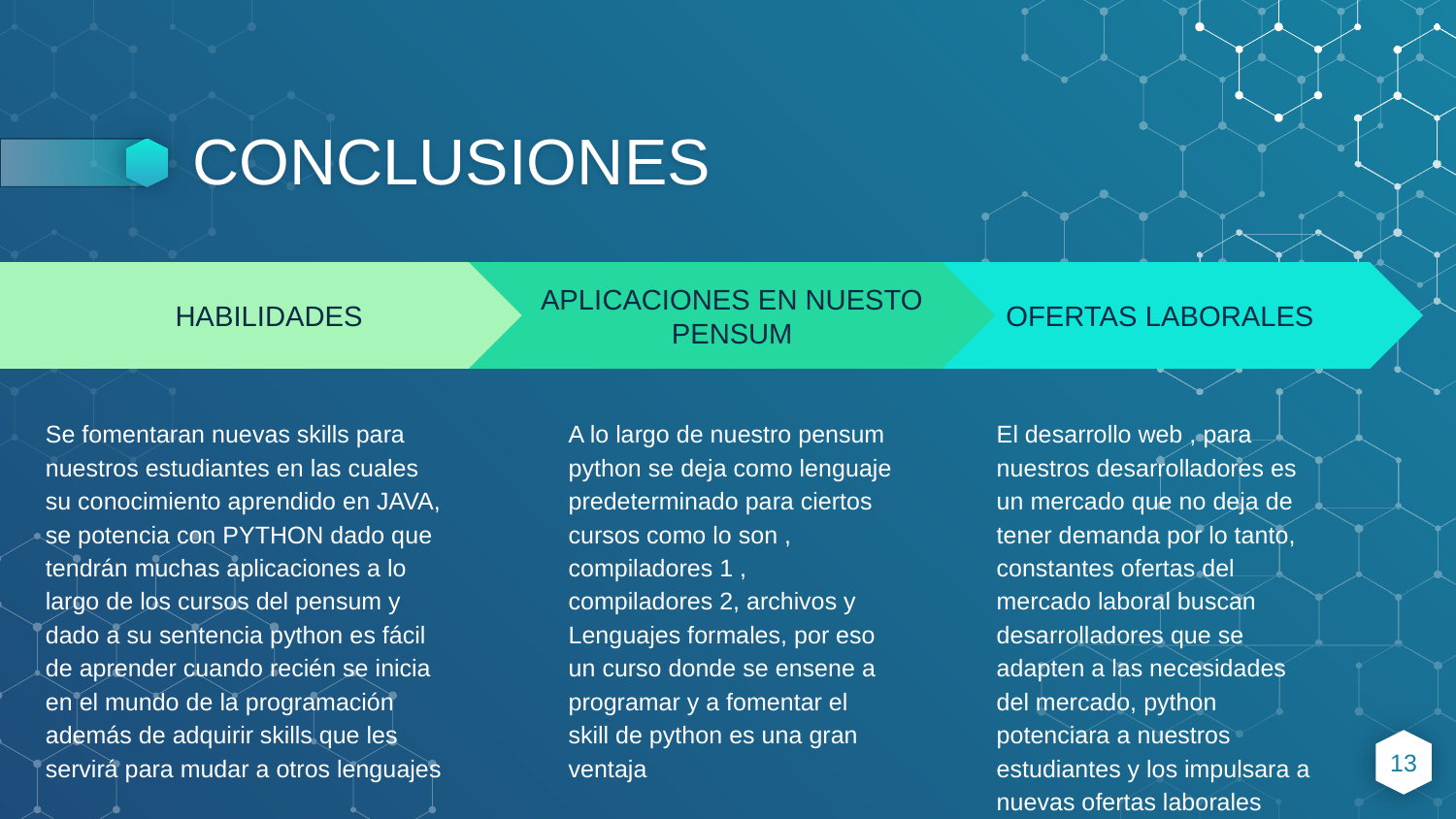

# CONCLUSIONES
APLICACIONES EN NUESTO PENSUM
A lo largo de nuestro pensum python se deja como lenguaje predeterminado para ciertos cursos como lo son , compiladores 1 , compiladores 2, archivos y Lenguajes formales, por eso un curso donde se ensene a programar y a fomentar el skill de python es una gran ventaja
OFERTAS LABORALES
El desarrollo web , para nuestros desarrolladores es un mercado que no deja de tener demanda por lo tanto, constantes ofertas del mercado laboral buscan desarrolladores que se adapten a las necesidades del mercado, python potenciara a nuestros estudiantes y los impulsara a nuevas ofertas laborales
HABILIDADES
Se fomentaran nuevas skills para nuestros estudiantes en las cuales su conocimiento aprendido en JAVA, se potencia con PYTHON dado que tendrán muchas aplicaciones a lo largo de los cursos del pensum y dado a su sentencia python es fácil de aprender cuando recién se inicia en el mundo de la programación además de adquirir skills que les servirá para mudar a otros lenguajes
13